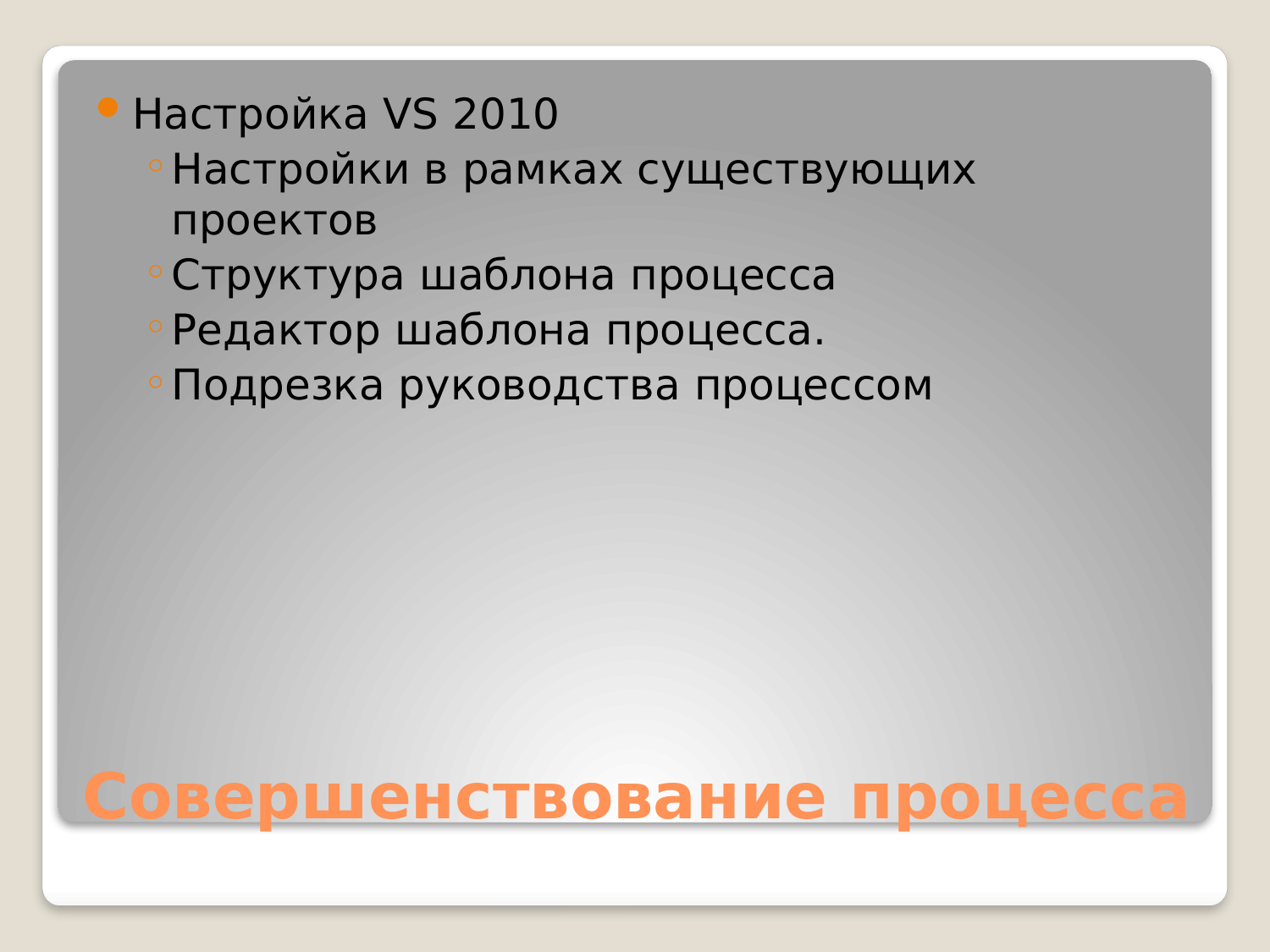

Настройка VS 2010
Настройки в рамках существующих проектов
Структура шаблона процесса
Редактор шаблона процесса.
Подрезка руководства процессом

# Совершенствование процесса